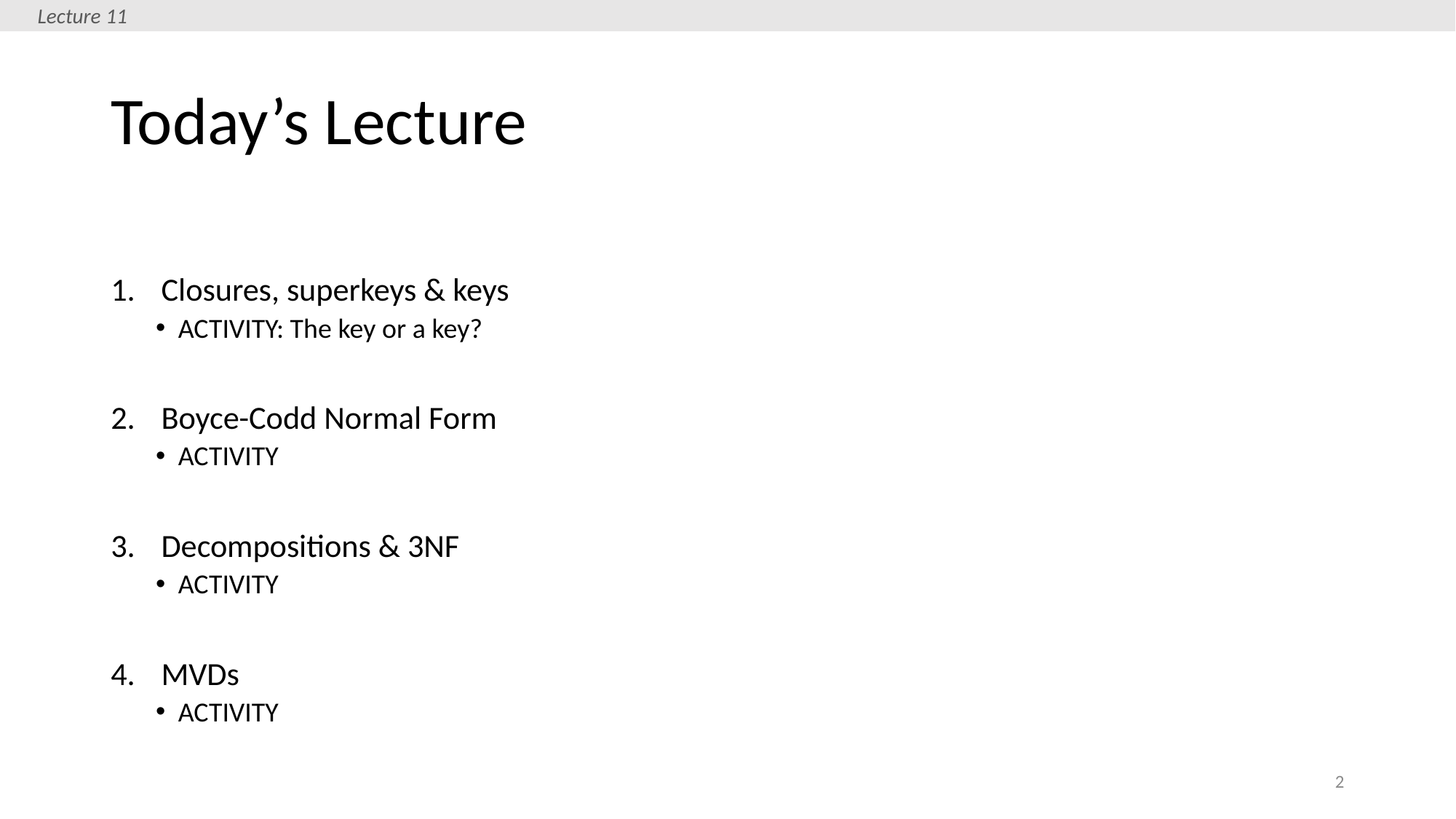

Lecture 11
# Today’s Lecture

Closures, superkeys & keys
ACTIVITY: The key or a key?

Boyce-Codd Normal Form
ACTIVITY

Decompositions & 3NF
ACTIVITY

MVDs
ACTIVITY
2